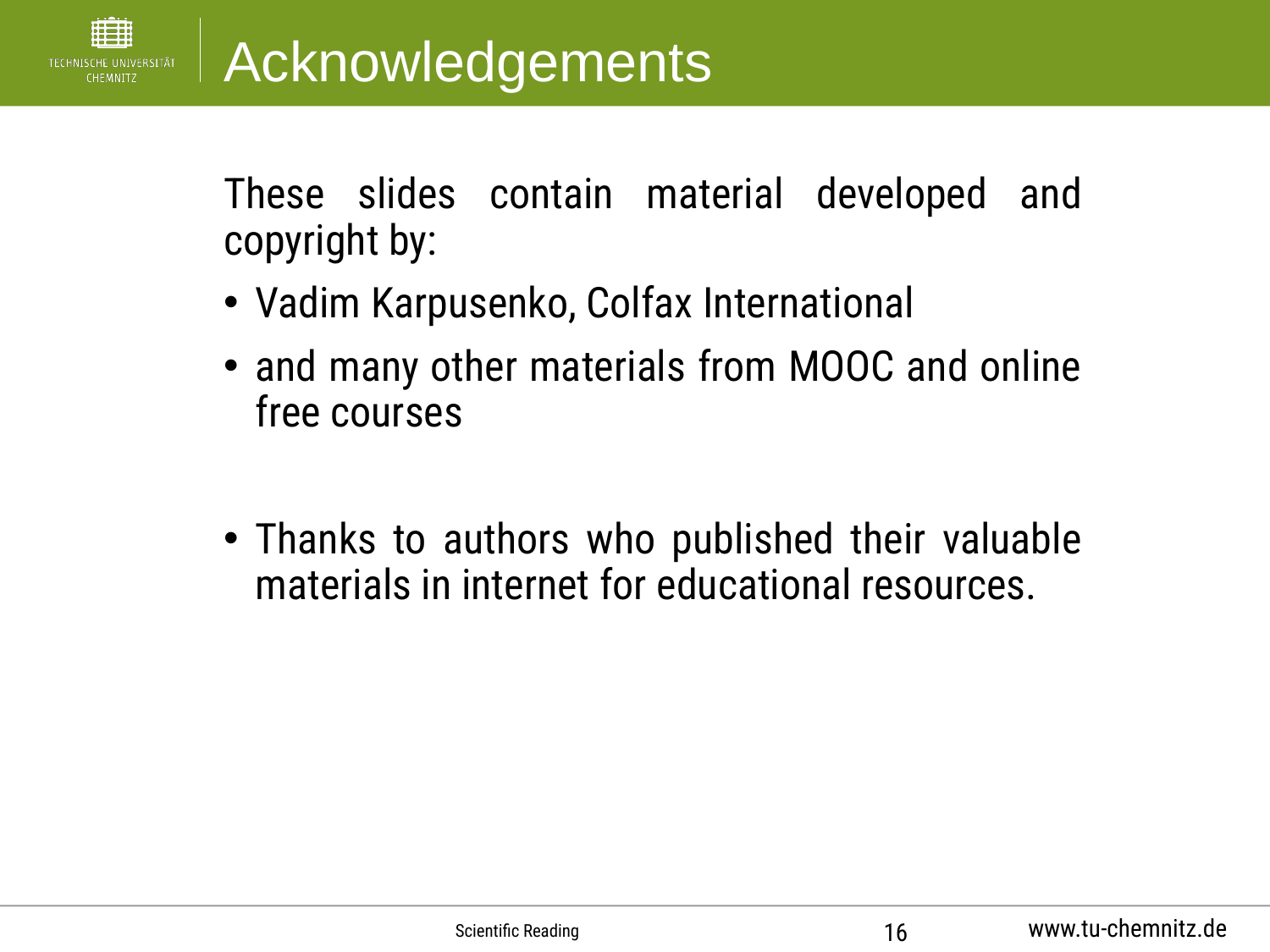

# Acknowledgements
These slides contain material developed and copyright by:
Vadim Karpusenko, Colfax International
and many other materials from MOOC and online free courses

Thanks to authors who published their valuable materials in internet for educational resources.

Scientific Reading
16